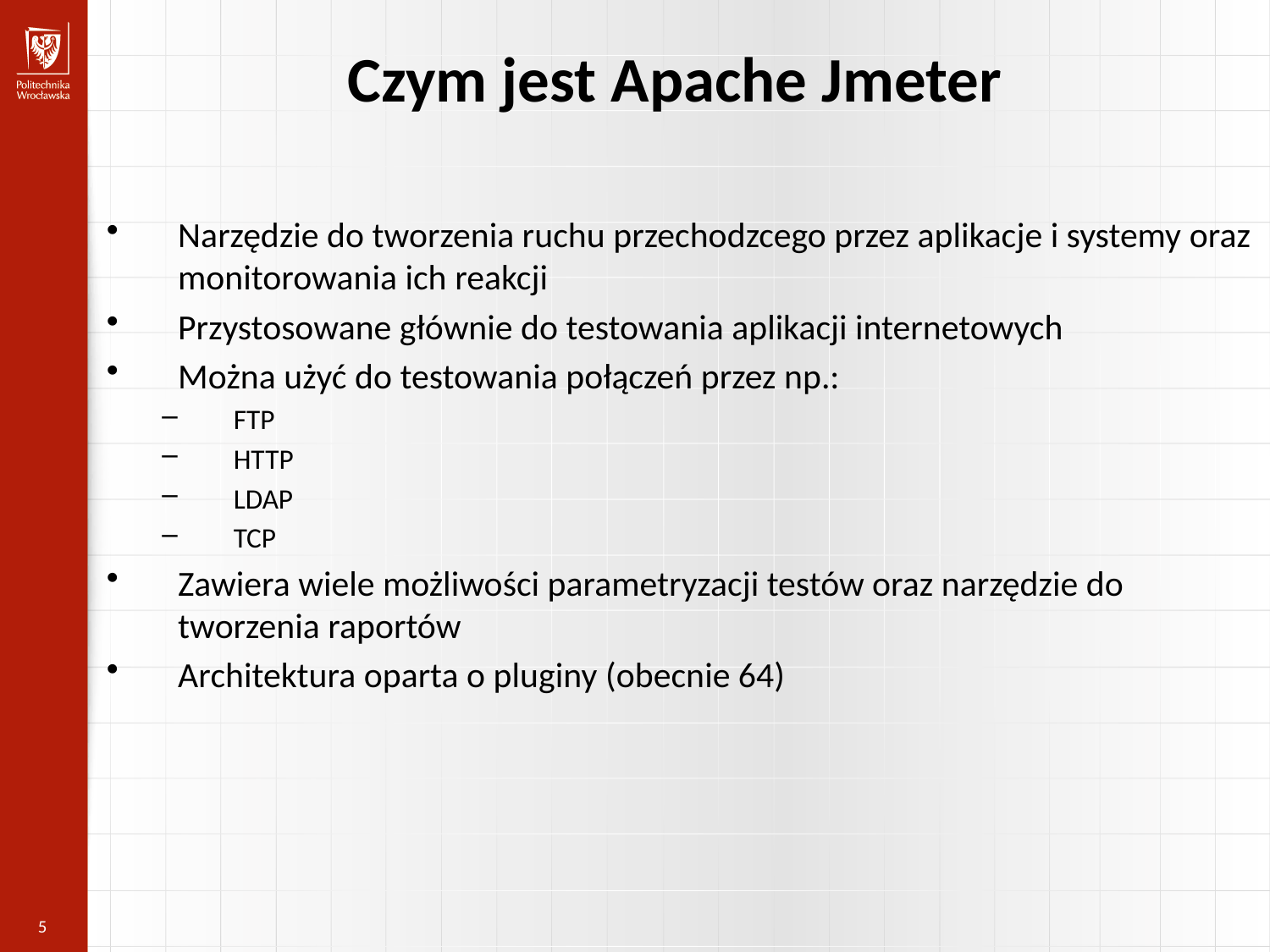

Czym jest Apache Jmeter
Narzędzie do tworzenia ruchu przechodzcego przez aplikacje i systemy oraz monitorowania ich reakcji
Przystosowane głównie do testowania aplikacji internetowych
Można użyć do testowania połączeń przez np.:
FTP
HTTP
LDAP
TCP
Zawiera wiele możliwości parametryzacji testów oraz narzędzie do tworzenia raportów
Architektura oparta o pluginy (obecnie 64)